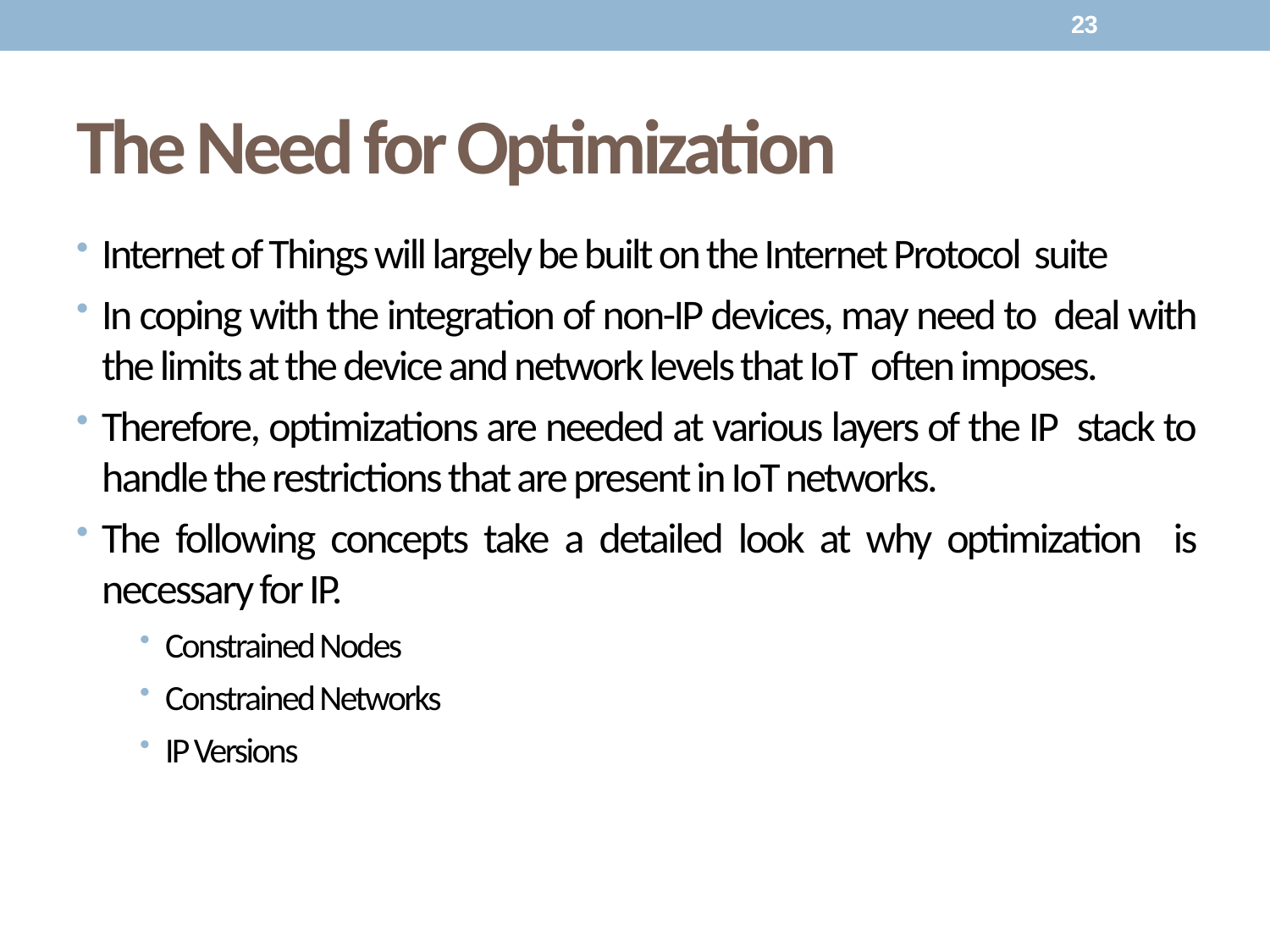

23
# The Need for Optimization
Internet of Things will largely be built on the Internet Protocol  suite
In coping with the integration of non-IP devices, may need to  deal with the limits at the device and network levels that IoT  often imposes.
Therefore, optimizations are needed at various layers of the IP  stack to handle the restrictions that are present in IoT networks.
The following concepts take a detailed look at why optimization  is necessary for IP.
Constrained Nodes
Constrained Networks
IP Versions